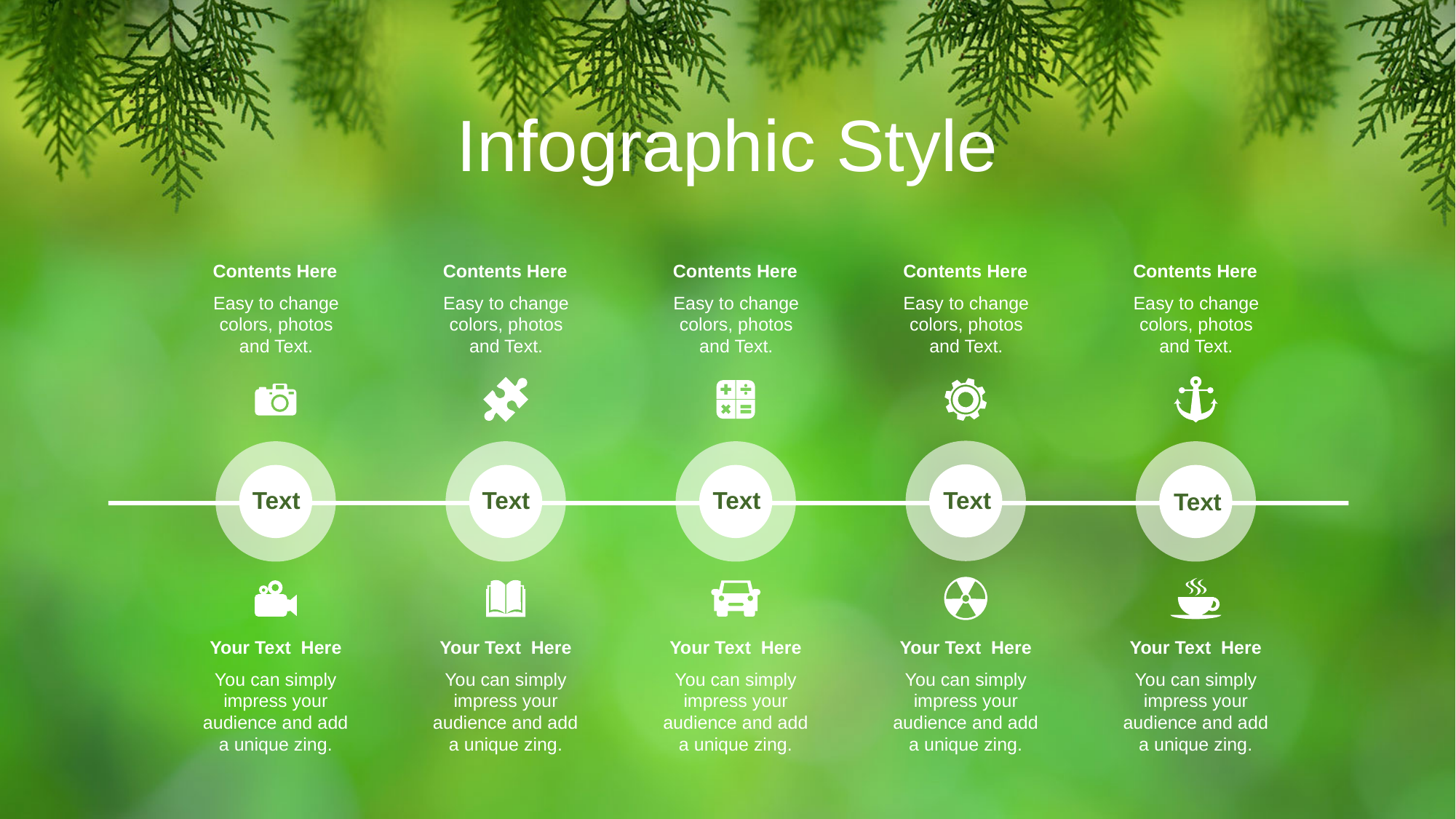

Infographic Style
Contents Here
Easy to change colors, photos and Text.
Contents Here
Easy to change colors, photos and Text.
Contents Here
Easy to change colors, photos and Text.
Contents Here
Easy to change colors, photos and Text.
Contents Here
Easy to change colors, photos and Text.

Text

Text

Text

Text

Text

Your Text  Here
You can simply impress your audience and add a unique zing.
Your Text  Here
You can simply impress your audience and add a unique zing.
Your Text  Here
You can simply impress your audience and add a unique zing.
Your Text  Here
You can simply impress your audience and add a unique zing.
Your Text  Here
You can simply impress your audience and add a unique zing.